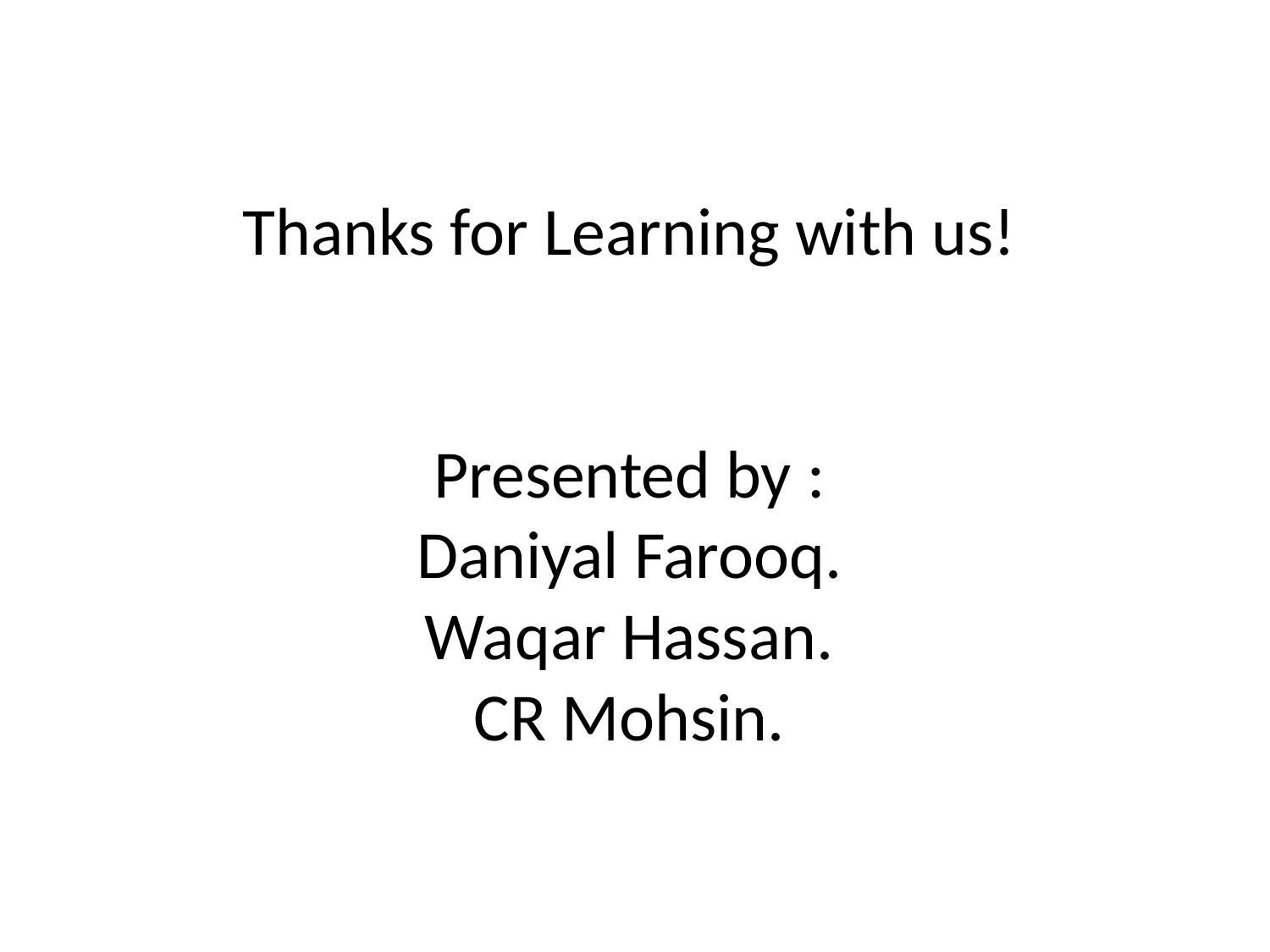

# Thanks for Learning with us! Presented by : Daniyal Farooq. Waqar Hassan. CR Mohsin.